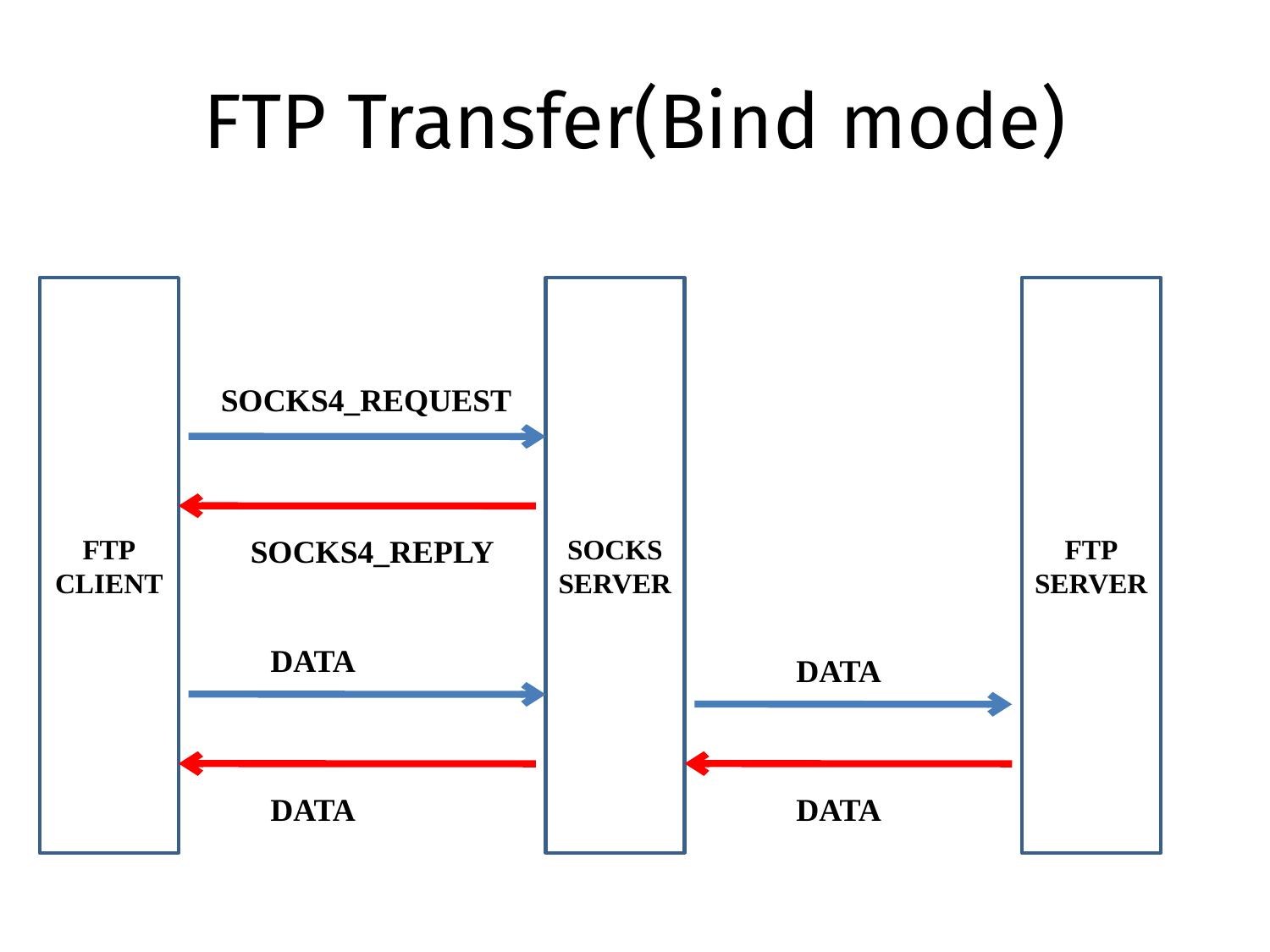

# FTP Transfer(Bind mode)
FTP
CLIENT
SOCKS
SERVER
FTP
SERVER
SOCKS4_REQUEST
SOCKS4_REPLY
DATA
DATA
DATA
DATA